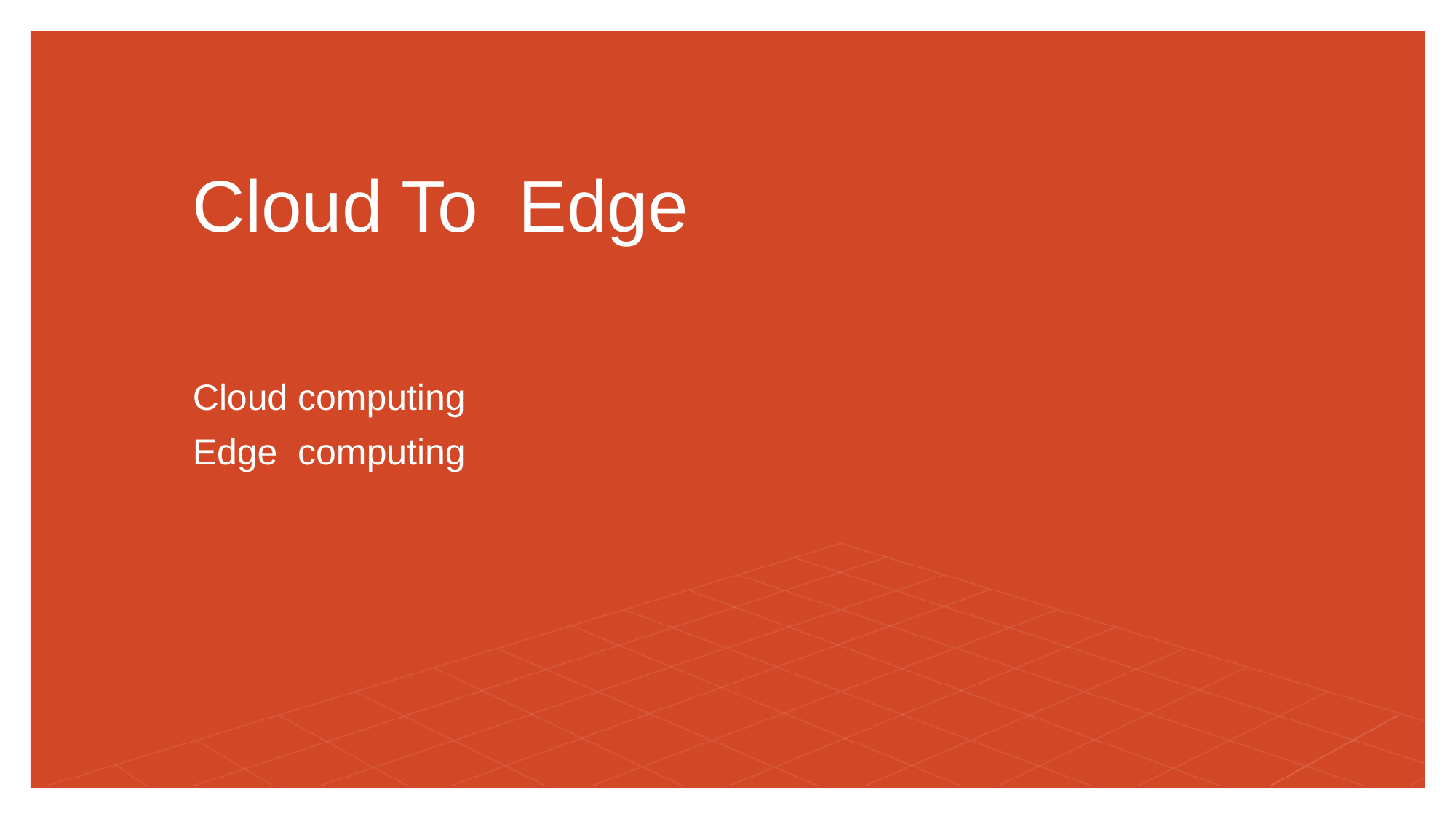

# Cloud To  Edge
Cloud computing
Edge  computing